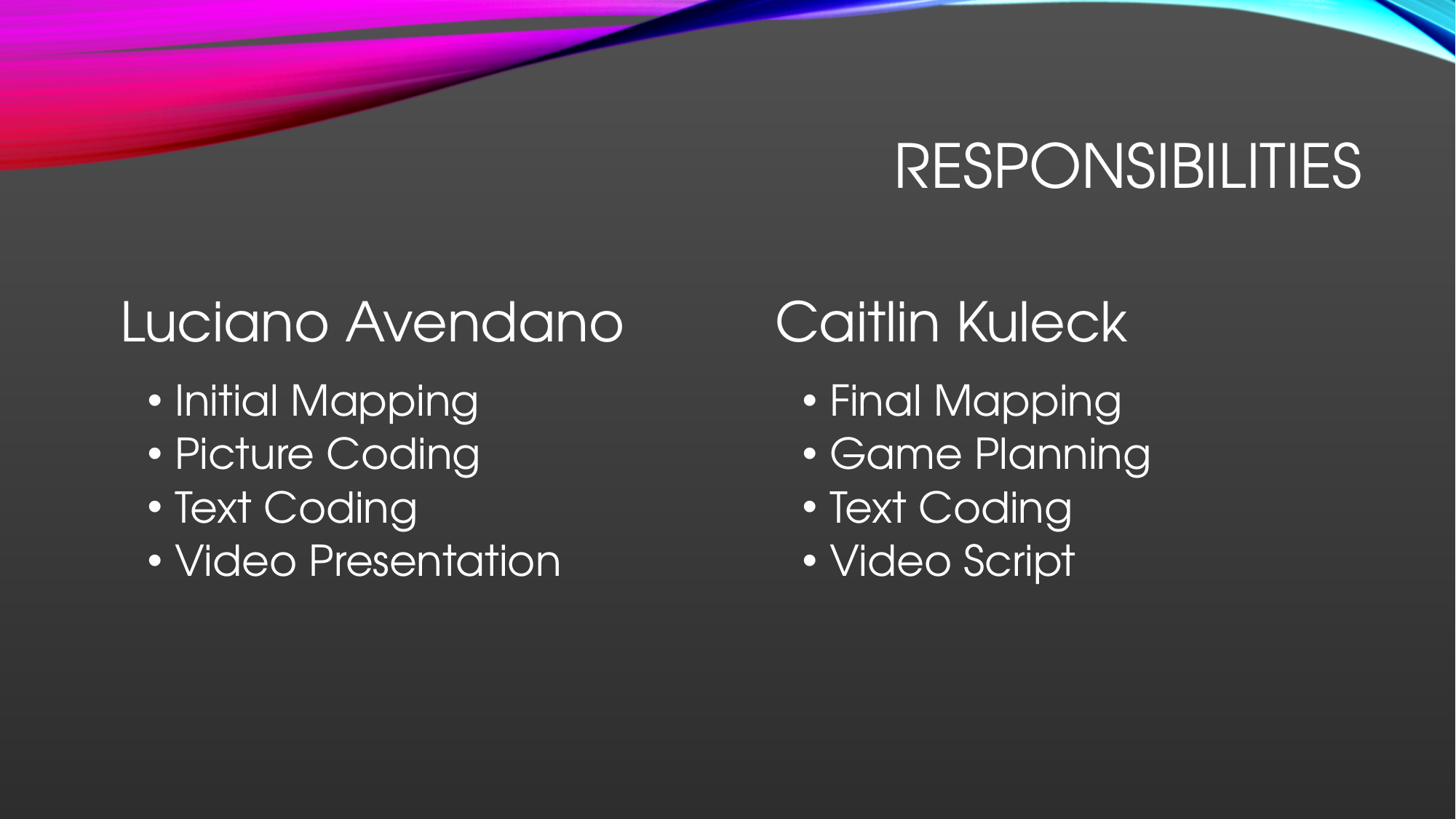

# Responsibilities
Luciano Avendano
Caitlin Kuleck
Initial Mapping
Picture Coding
Text Coding
Video Presentation
Final Mapping
Game Planning
Text Coding
Video Script